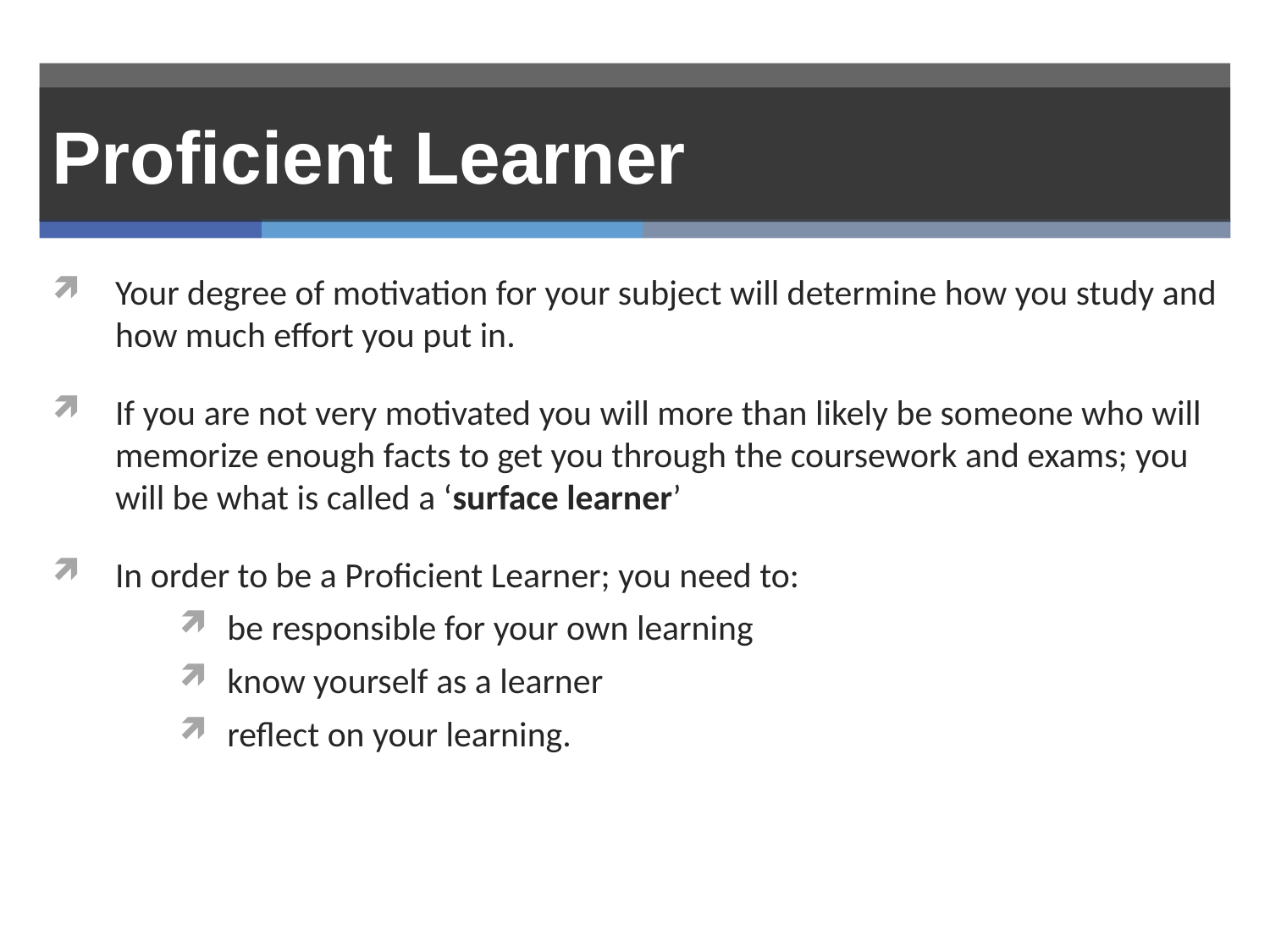

# Proficient Learner
Your degree of motivation for your subject will determine how you study and how much effort you put in.
If you are not very motivated you will more than likely be someone who will memorize enough facts to get you through the coursework and exams; you will be what is called a ‘surface learner’
In order to be a Proficient Learner; you need to:
be responsible for your own learning
know yourself as a learner
reflect on your learning.